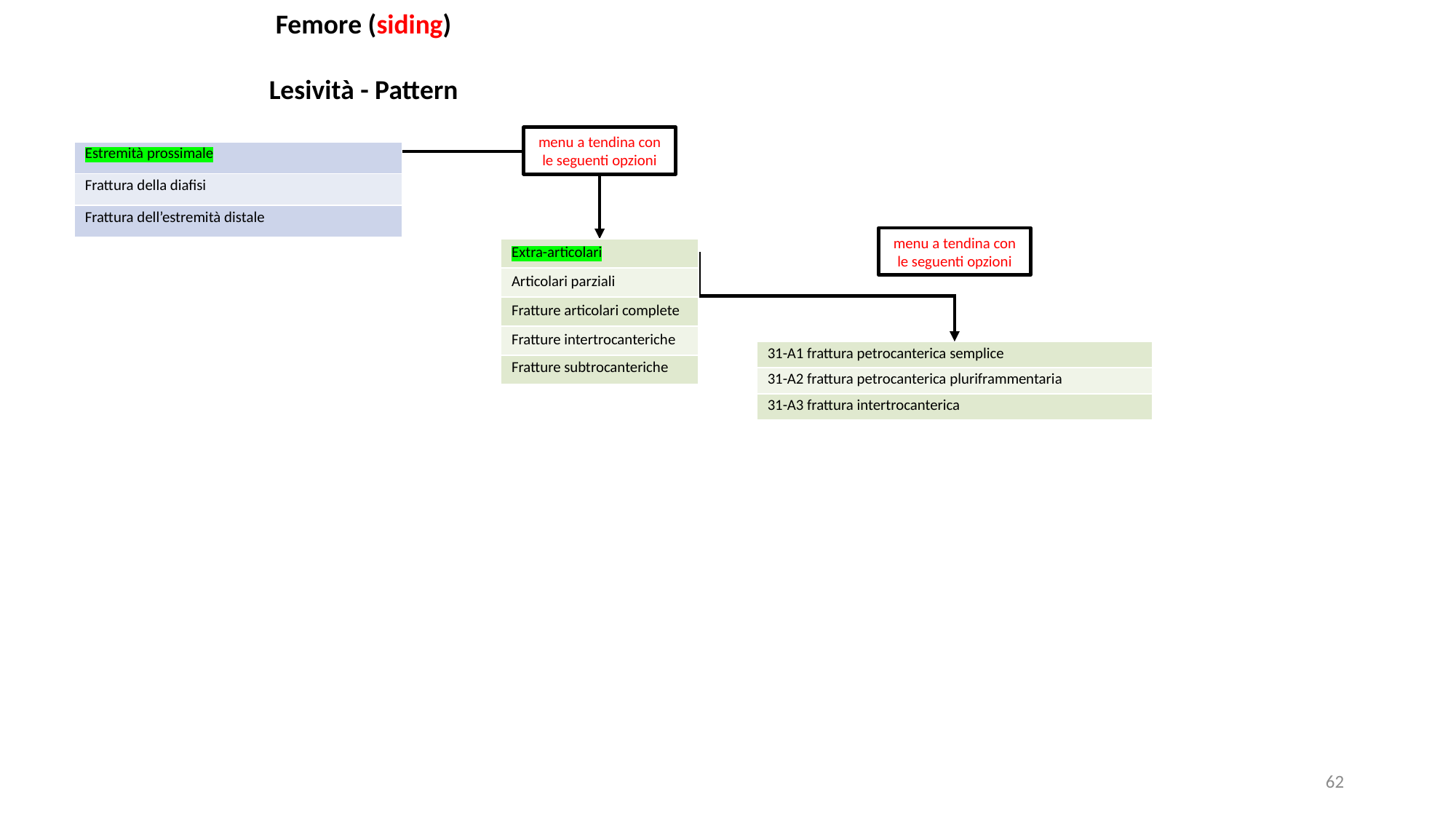

Femore (siding)

Lesività - Pattern
menu a tendina con le seguenti opzioni
| Estremità prossimale |
| --- |
| Frattura della diafisi |
| Frattura dell’estremità distale |
menu a tendina con le seguenti opzioni
| Extra-articolari |
| --- |
| Articolari parziali |
| Fratture articolari complete |
| Fratture intertrocanteriche |
| Fratture subtrocanteriche |
| 31-A1 frattura petrocanterica semplice |
| --- |
| 31-A2 frattura petrocanterica pluriframmentaria |
| 31-A3 frattura intertrocanterica |
62